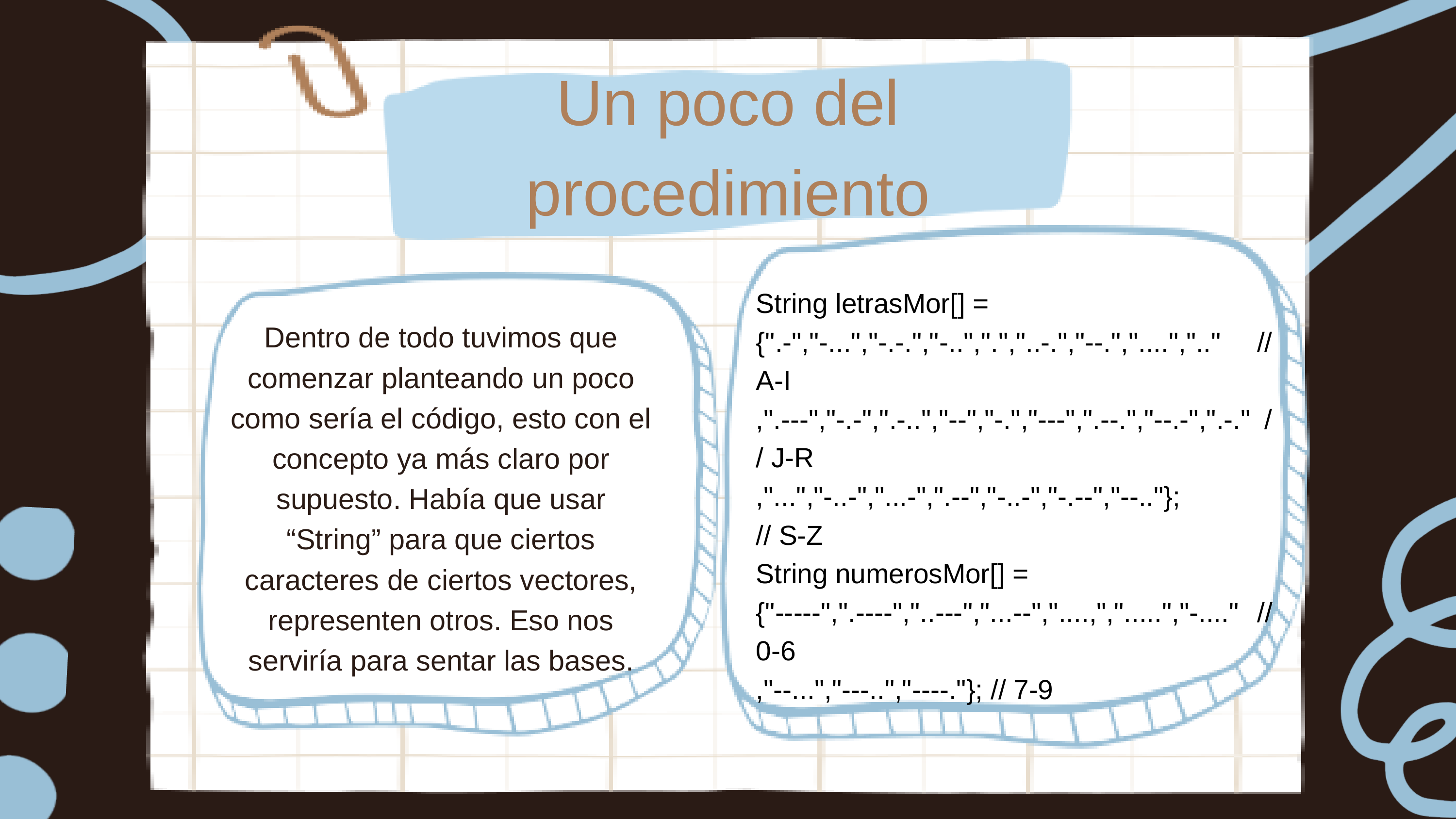

Un poco del procedimiento

String letrasMor[] =
{".-","-...","-.-.","-..",".","..-.","--.","....",".." // A-I
,".---","-.-",".-..","--","-.","---",".--.","--.-",".-." // J-R
,"...","-..-","...-",".--","-..-","-.--","--.."};
// S-Z
String numerosMor[] =
{"-----",".----","..---","...--","....,",".....","-...." // 0-6
,"--...","---..","----."}; // 7-9
Dentro de todo tuvimos que comenzar planteando un poco como sería el código, esto con el concepto ya más claro por supuesto. Había que usar “String” para que ciertos caracteres de ciertos vectores, representen otros. Eso nos serviría para sentar las bases.